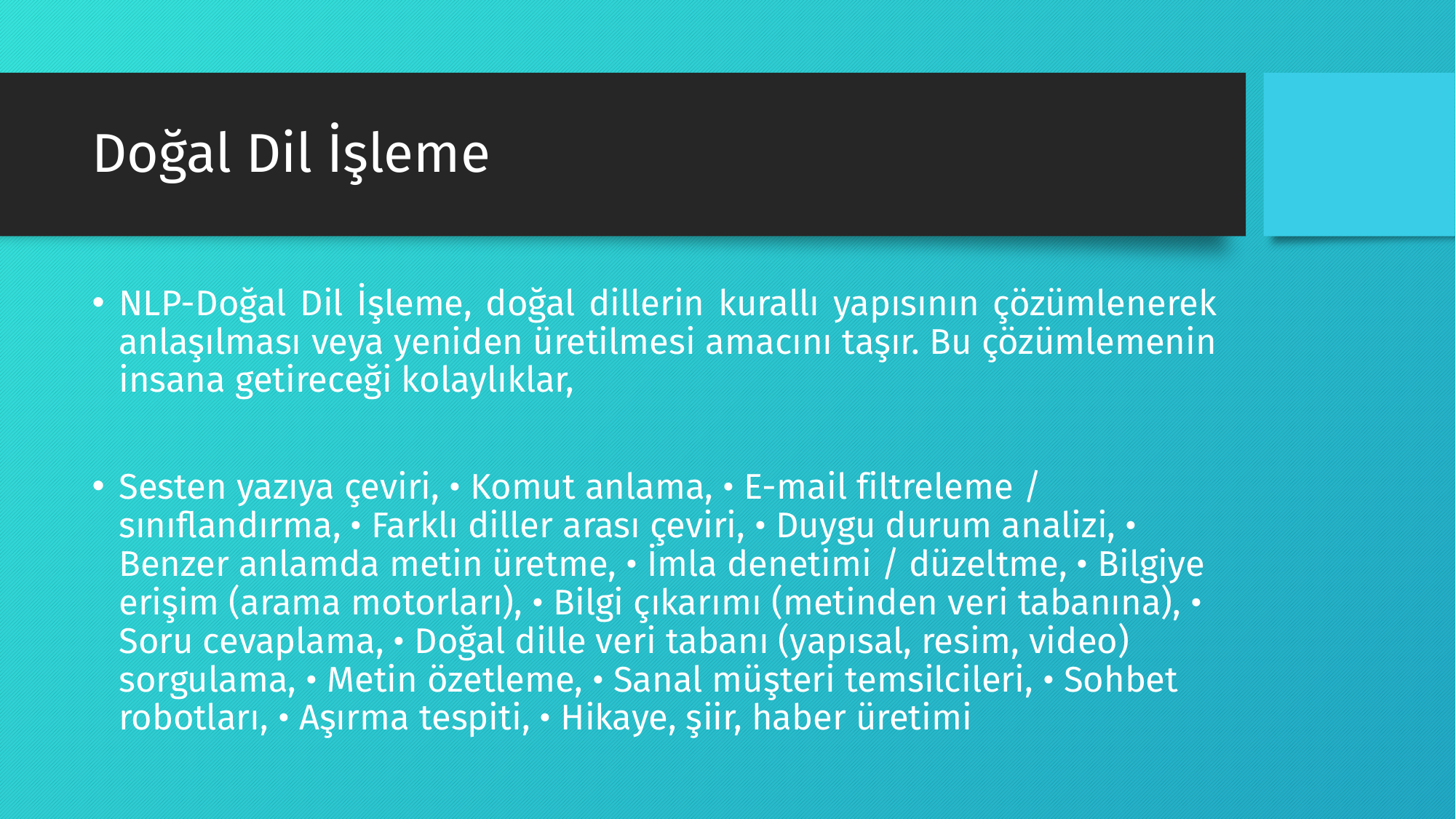

# Doğal Dil İşleme
NLP-Doğal Dil İşleme, doğal dillerin kurallı yapısının çözümlenerek anlaşılması veya yeniden üretilmesi amacını taşır. Bu çözümlemenin insana getireceği kolaylıklar,

Sesten yazıya çeviri, • Komut anlama, • E-mail filtreleme / sınıflandırma, • Farklı diller arası çeviri, • Duygu durum analizi, • Benzer anlamda metin üretme, • İmla denetimi / düzeltme, • Bilgiye erişim (arama motorları), • Bilgi çıkarımı (metinden veri tabanına), • Soru cevaplama, • Doğal dille veri tabanı (yapısal, resim, video) sorgulama, • Metin özetleme, • Sanal müşteri temsilcileri, • Sohbet robotları, • Aşırma tespiti, • Hikaye, şiir, haber üretimi